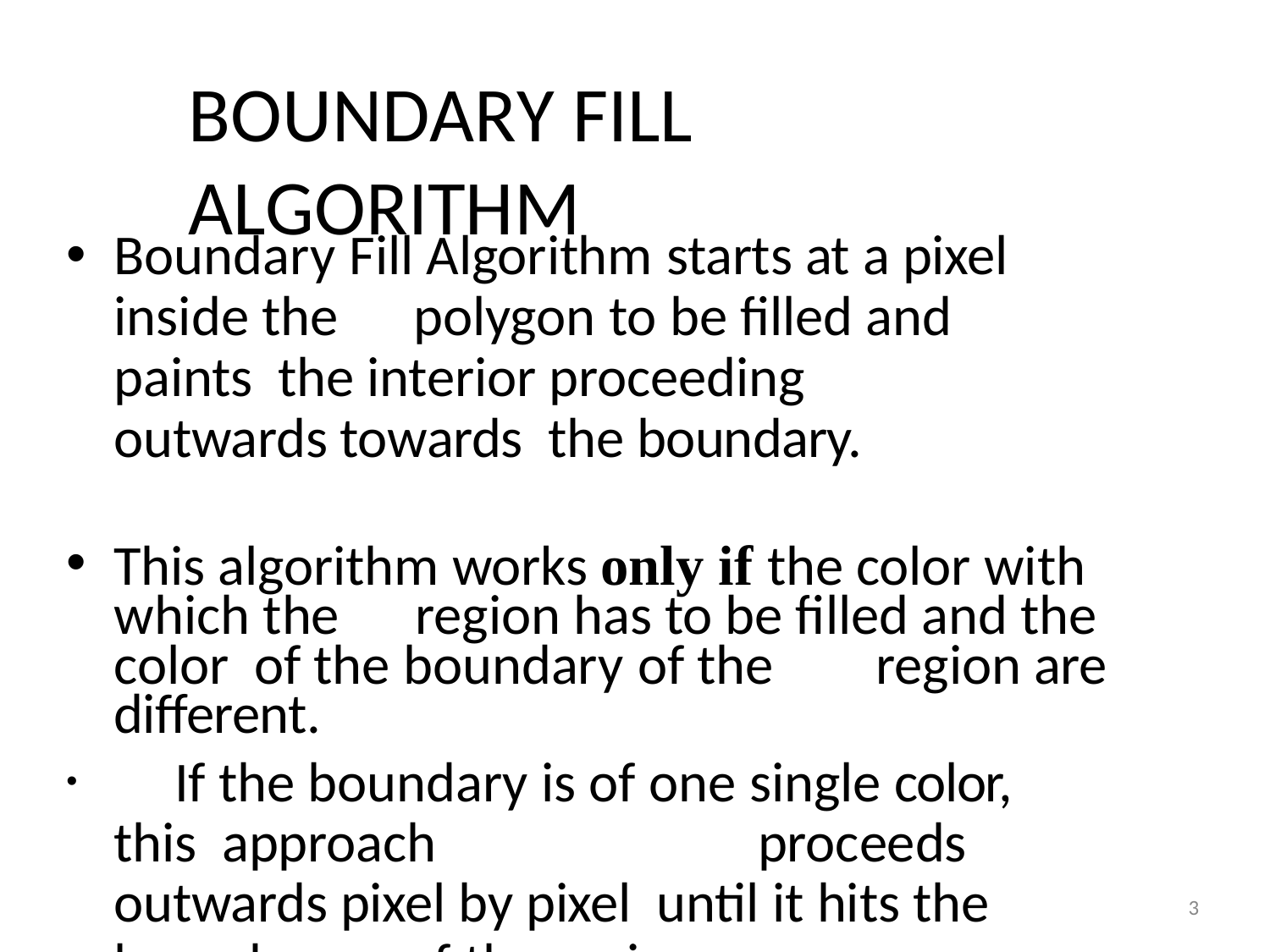

# BOUNDARY FILL ALGORITHM
Boundary Fill Algorithm starts at a pixel  inside the	polygon to be filled and paints  the interior proceeding	outwards towards  the boundary.

This algorithm works only if the color with  which the	region has to be filled and the color  of the boundary of the	region are different.
	If the boundary is of one single color, this  approach	proceeds outwards pixel by pixel  until it hits the boundary	of the region.
3